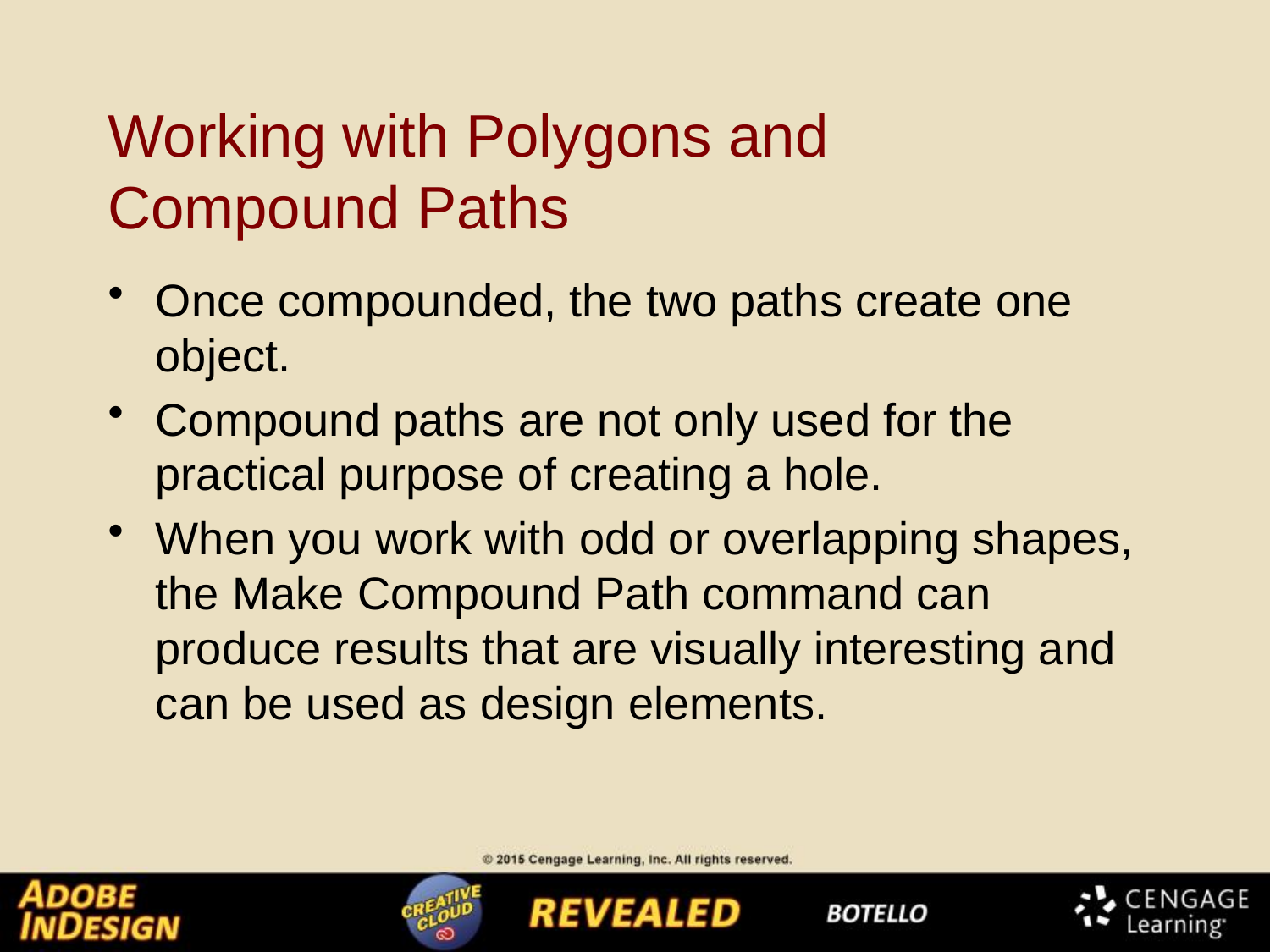

# Working with Polygons and Compound Paths
Once compounded, the two paths create one object.
Compound paths are not only used for the practical purpose of creating a hole.
When you work with odd or overlapping shapes, the Make Compound Path command can produce results that are visually interesting and can be used as design elements.